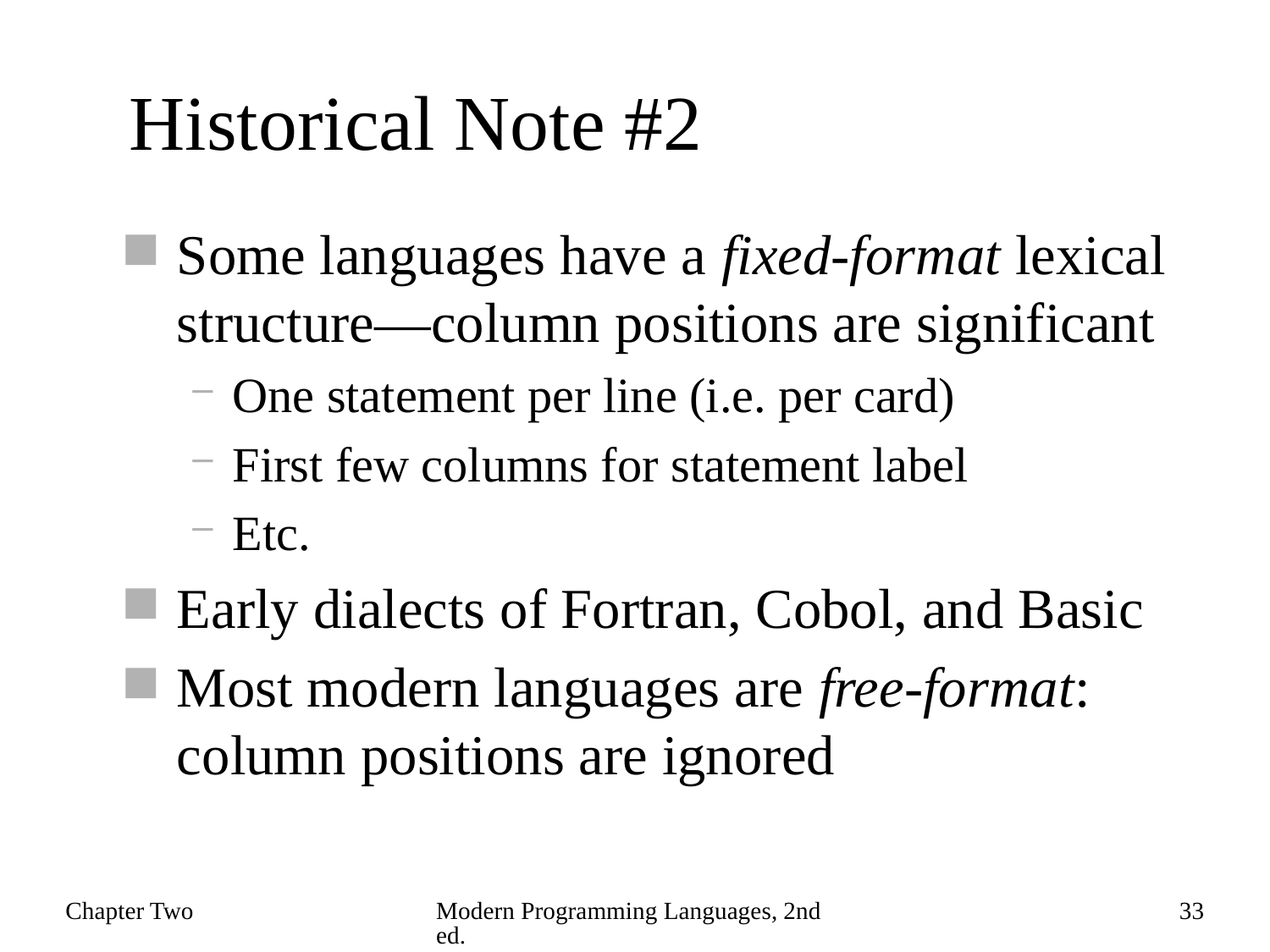

# Historical Note #2
Some languages have a fixed-format lexical structure—column positions are significant
One statement per line (i.e. per card)
First few columns for statement label
Etc.
Early dialects of Fortran, Cobol, and Basic
Most modern languages are free-format: column positions are ignored
Chapter Two
Modern Programming Languages, 2nd ed.
33